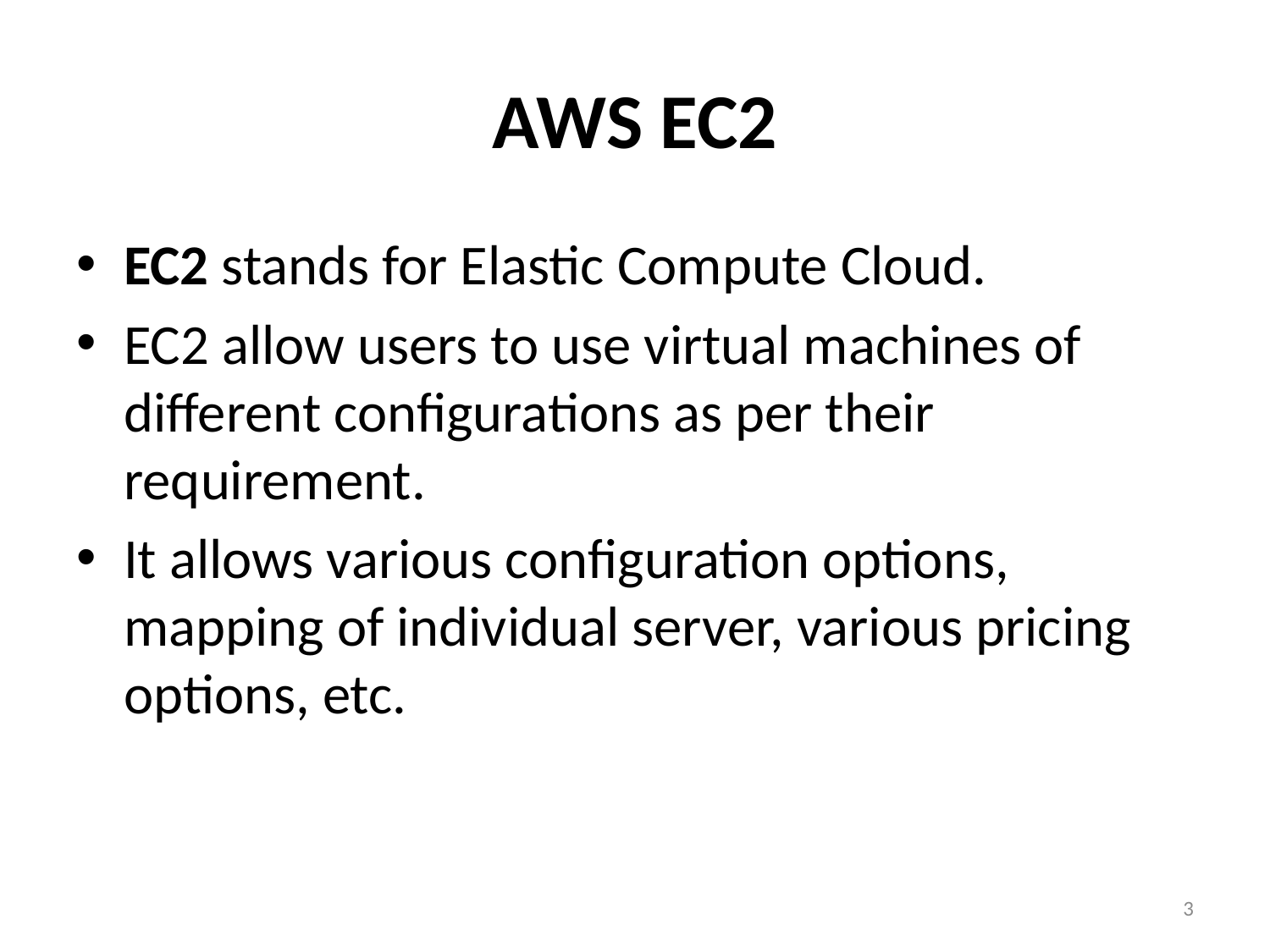

# AWS EC2
EC2 stands for Elastic Compute Cloud.
EC2 allow users to use virtual machines of different configurations as per their requirement.
It allows various configuration options, mapping of individual server, various pricing options, etc.

3